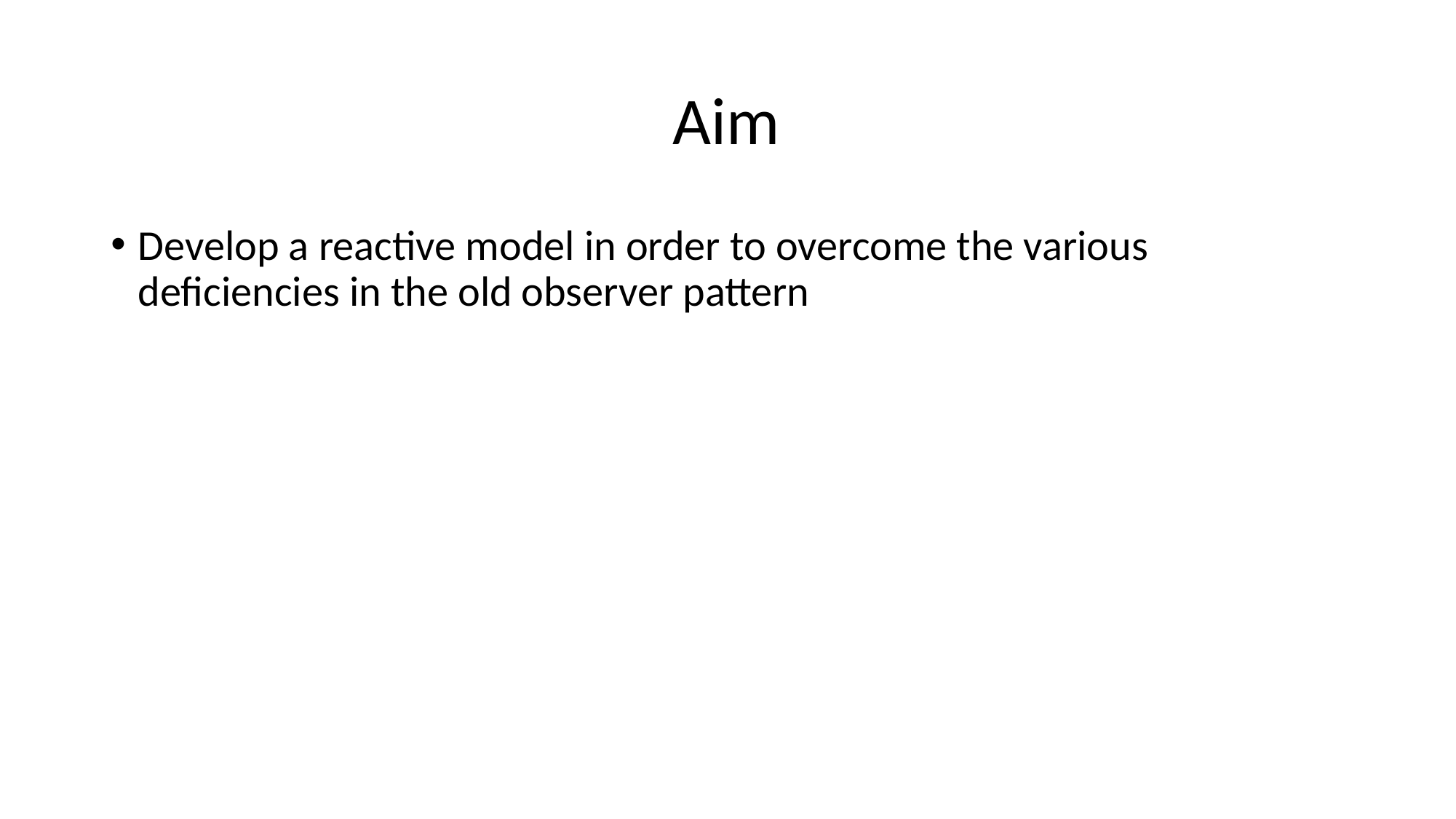

# Aim
Develop a reactive model in order to overcome the various deficiencies in the old observer pattern